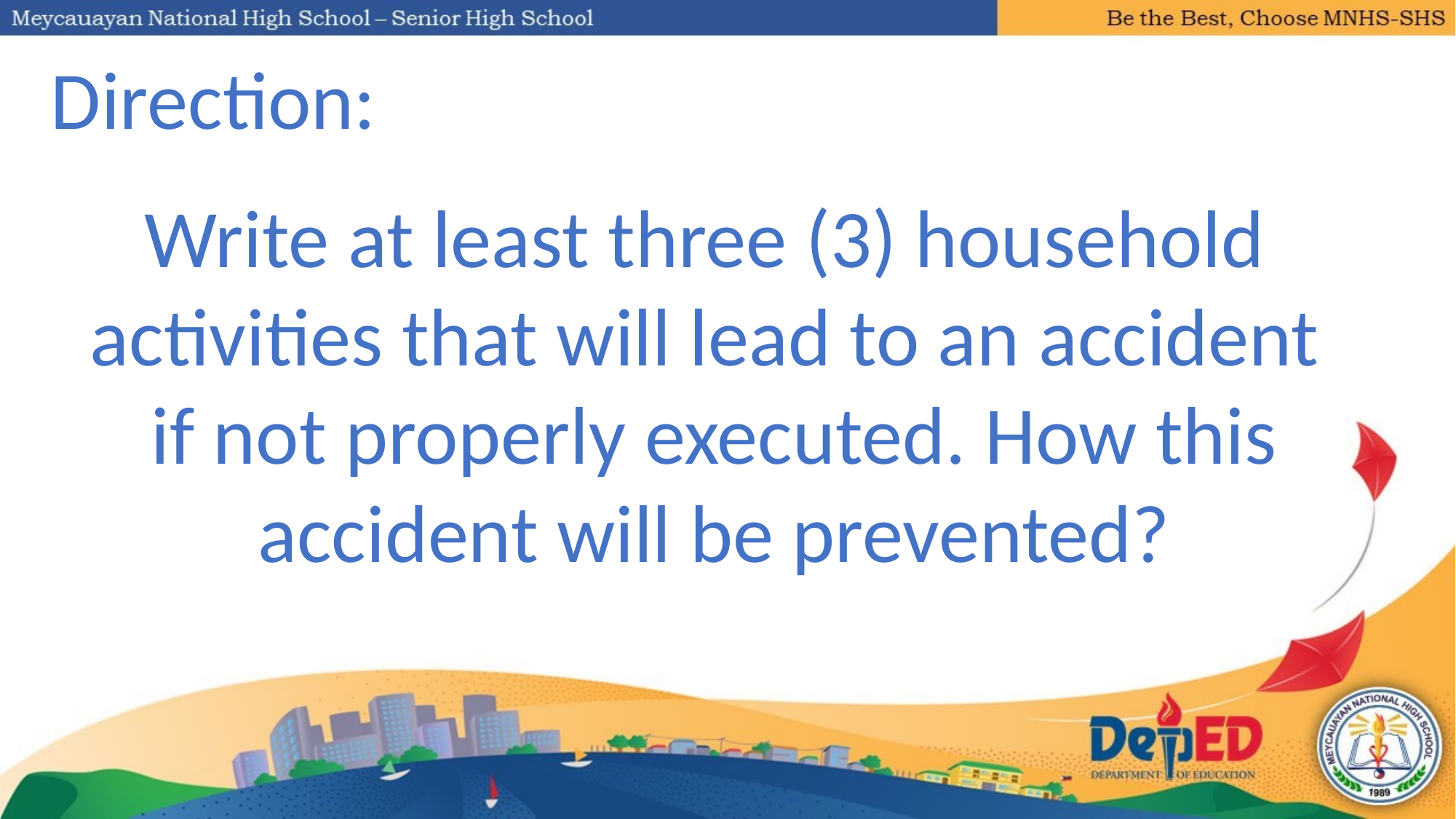

Direction:
Write at least three (3) household
activities that will lead to an accident
if not properly executed. How this accident will be prevented?